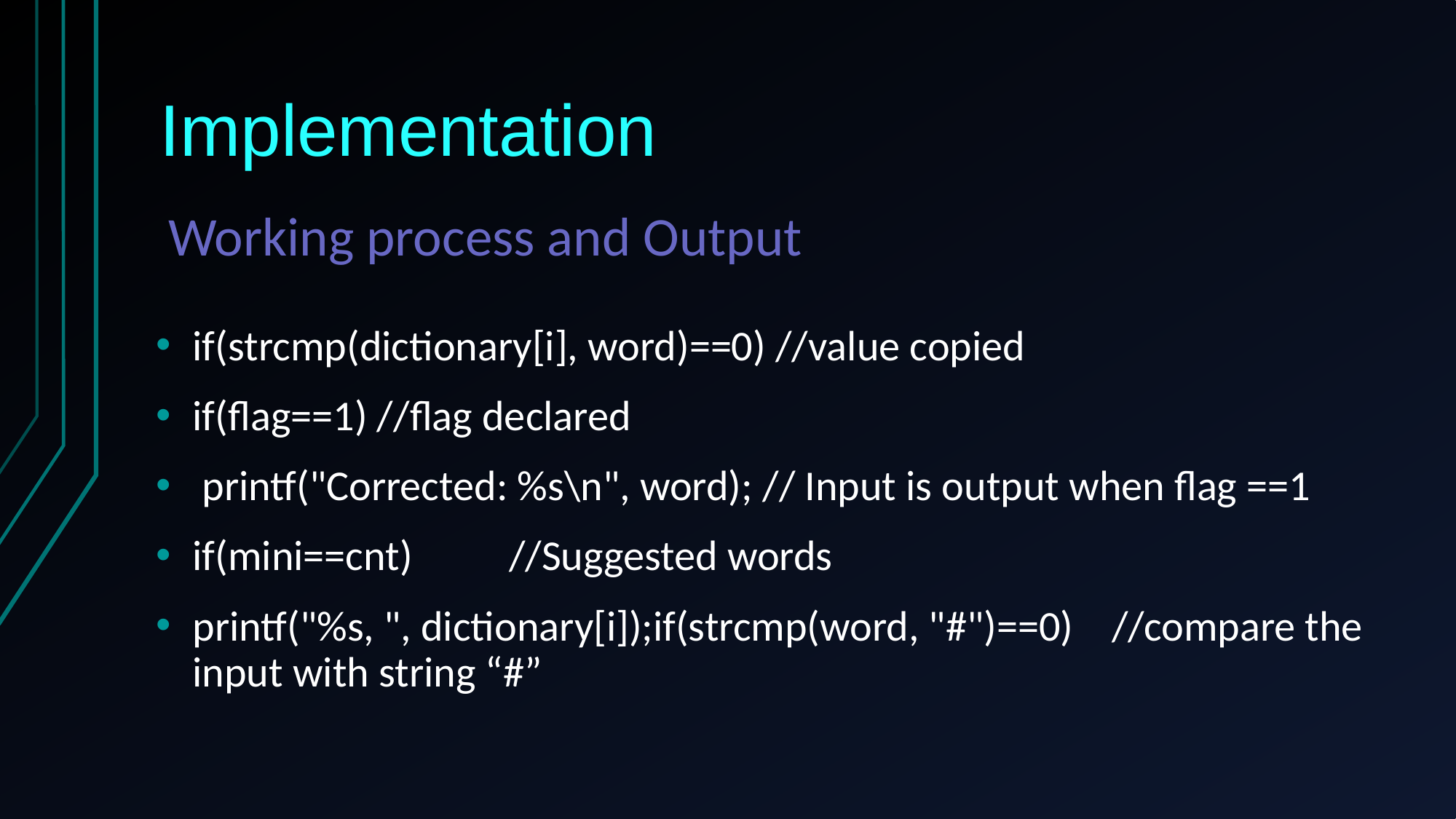

# Implementation
 Working process and Output
if(strcmp(dictionary[i], word)==0) //value copied
if(flag==1) //flag declared
 printf("Corrected: %s\n", word); // Input is output when flag ==1
if(mini==cnt)          //Suggested words
printf("%s, ", dictionary[i]);if(strcmp(word, "#")==0)    //compare the input with string “#”